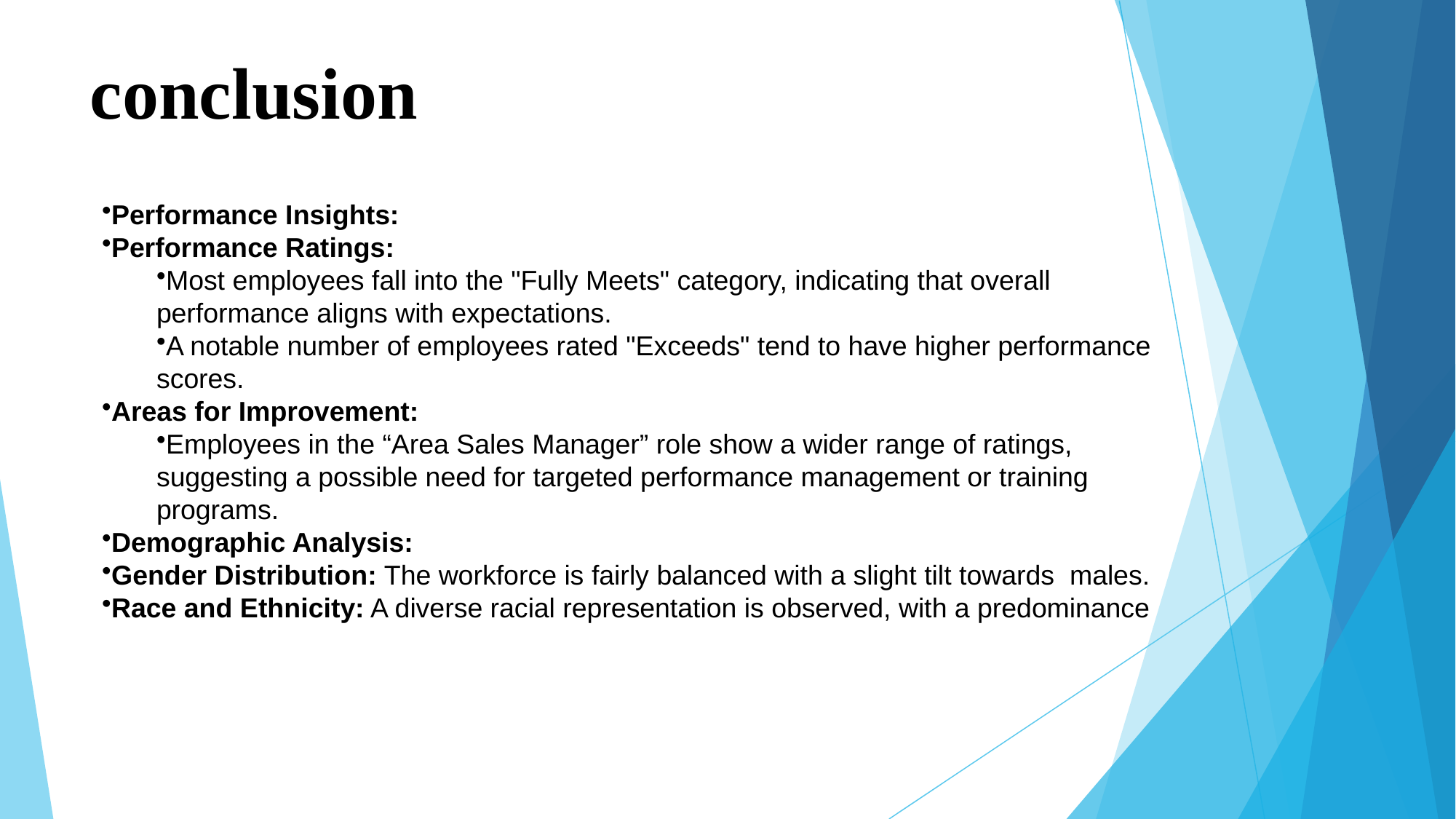

# conclusion
Performance Insights:
Performance Ratings:
Most employees fall into the "Fully Meets" category, indicating that overall performance aligns with expectations.
A notable number of employees rated "Exceeds" tend to have higher performance scores.
Areas for Improvement:
Employees in the “Area Sales Manager” role show a wider range of ratings, suggesting a possible need for targeted performance management or training programs.
Demographic Analysis:
Gender Distribution: The workforce is fairly balanced with a slight tilt towards  males.
Race and Ethnicity: A diverse racial representation is observed, with a predominance